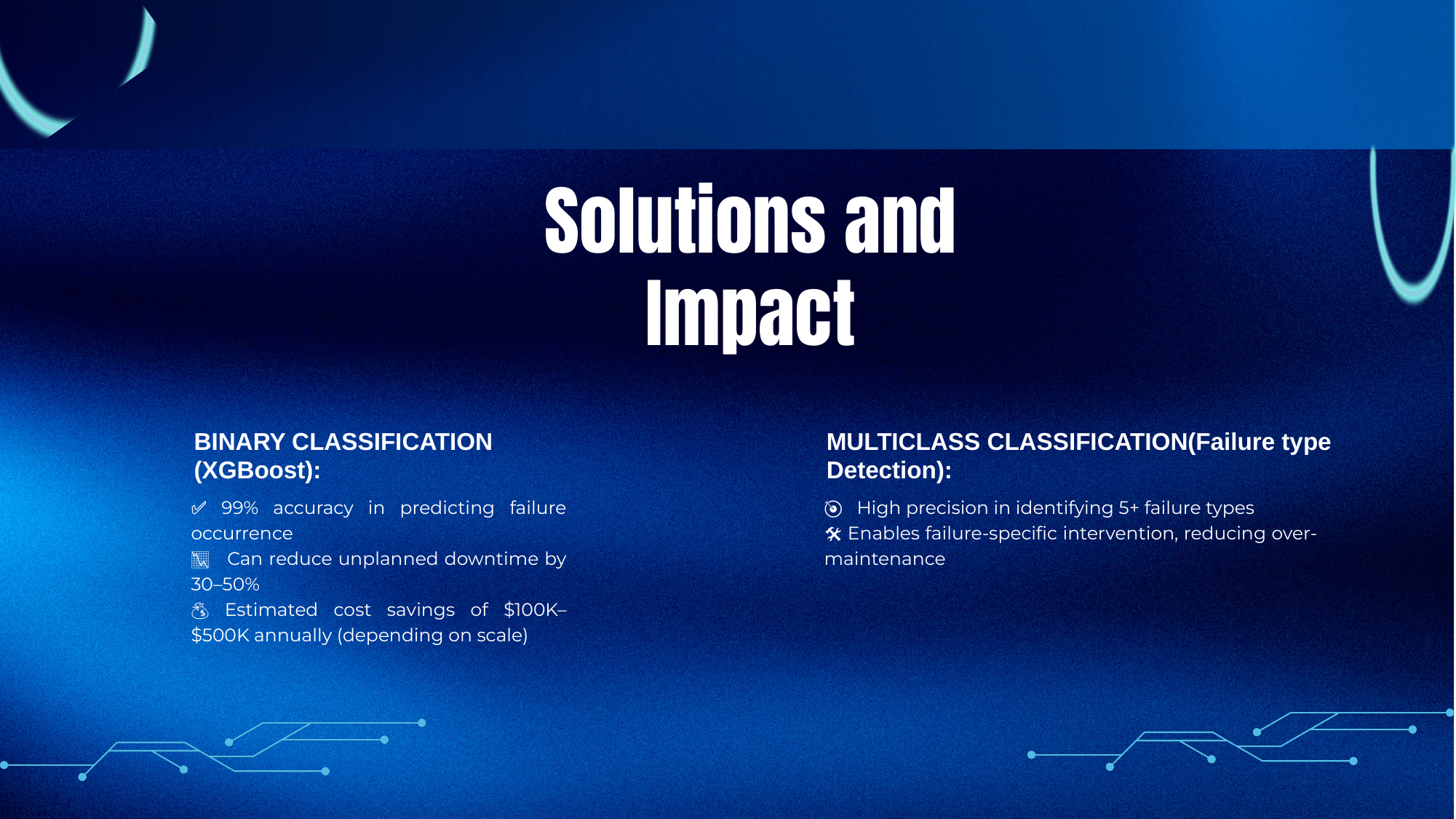

Solutions and Impact
MULTICLASS CLASSIFICATION(Failure type Detection):
BINARY CLASSIFICATION (XGBoost):
🎯   High precision in identifying 5+ failure types
🛠️ Enables failure-specific intervention, reducing over-maintenance

✅ 99% accuracy in predicting failure occurrence
📉   Can reduce unplanned downtime by 30–50%
💰 Estimated cost savings of $100K–$500K annually (depending on scale)